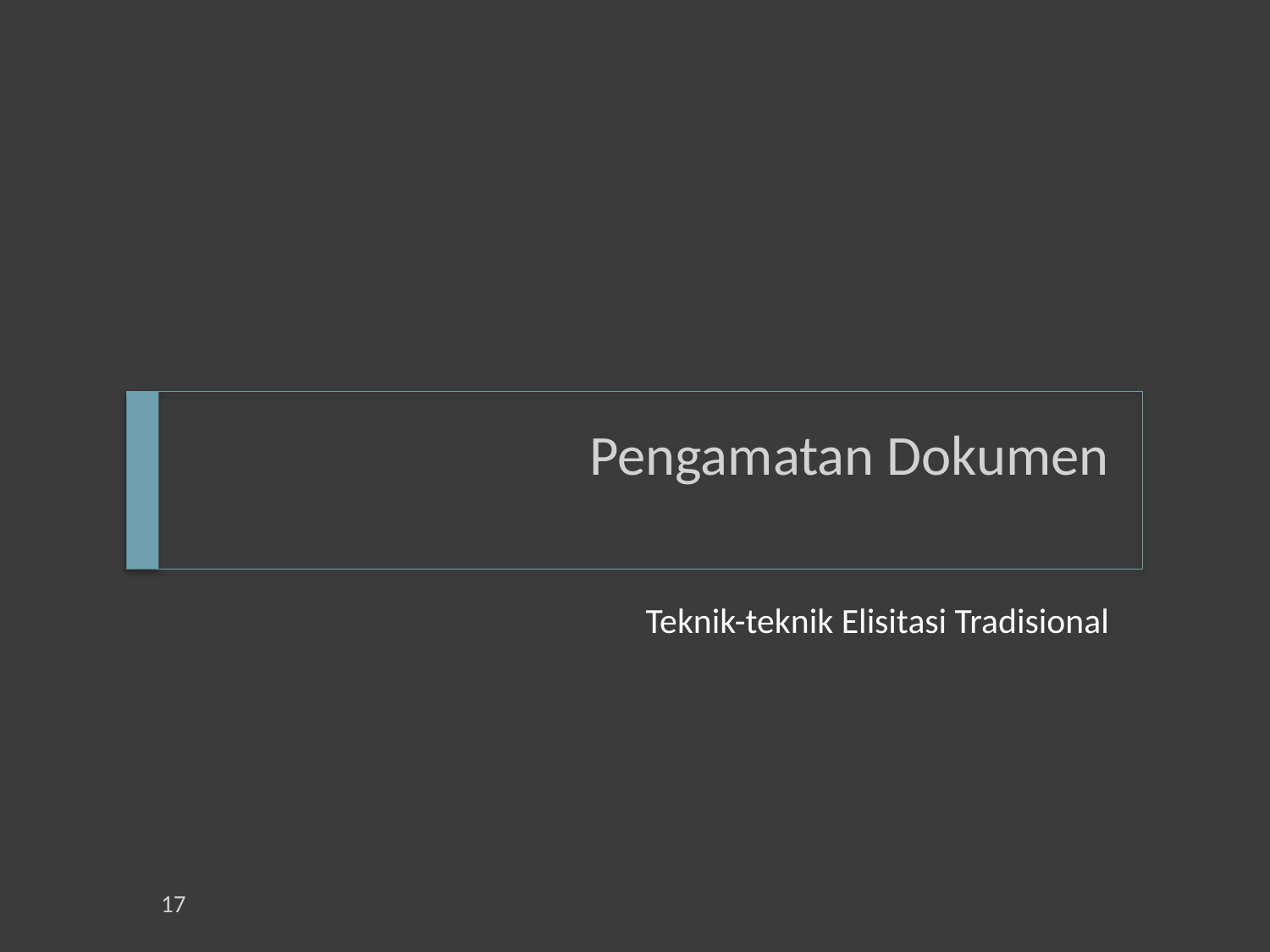

# Pengamatan Dokumen
Teknik-teknik Elisitasi Tradisional
17